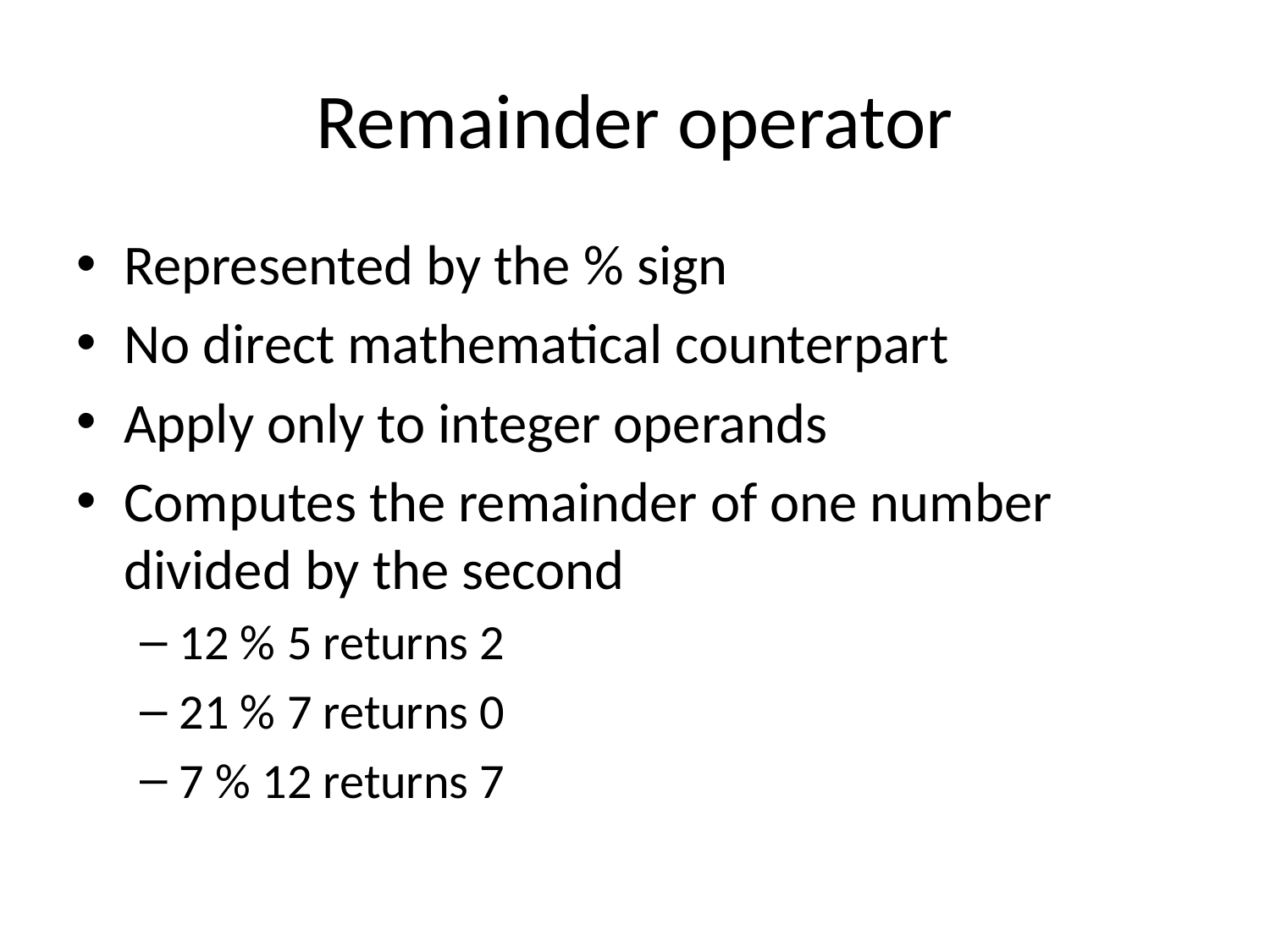

# Remainder operator
Represented by the % sign
No direct mathematical counterpart
Apply only to integer operands
Computes the remainder of one number divided by the second
12 % 5 returns 2
21 % 7 returns 0
7 % 12 returns 7